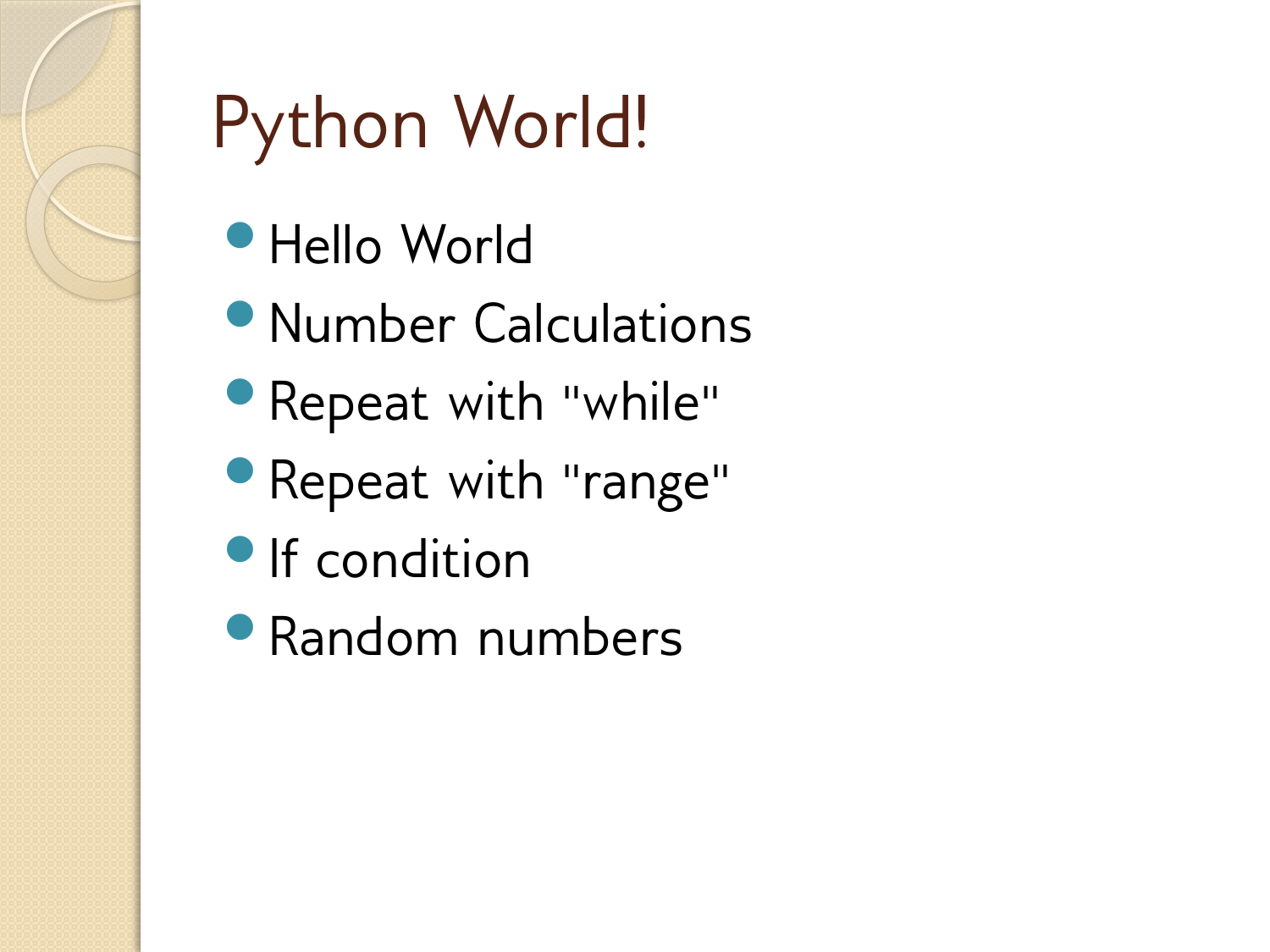

# Python World!
Hello World
Number Calculations
Repeat with "while"
Repeat with "range"
If condition
Random numbers